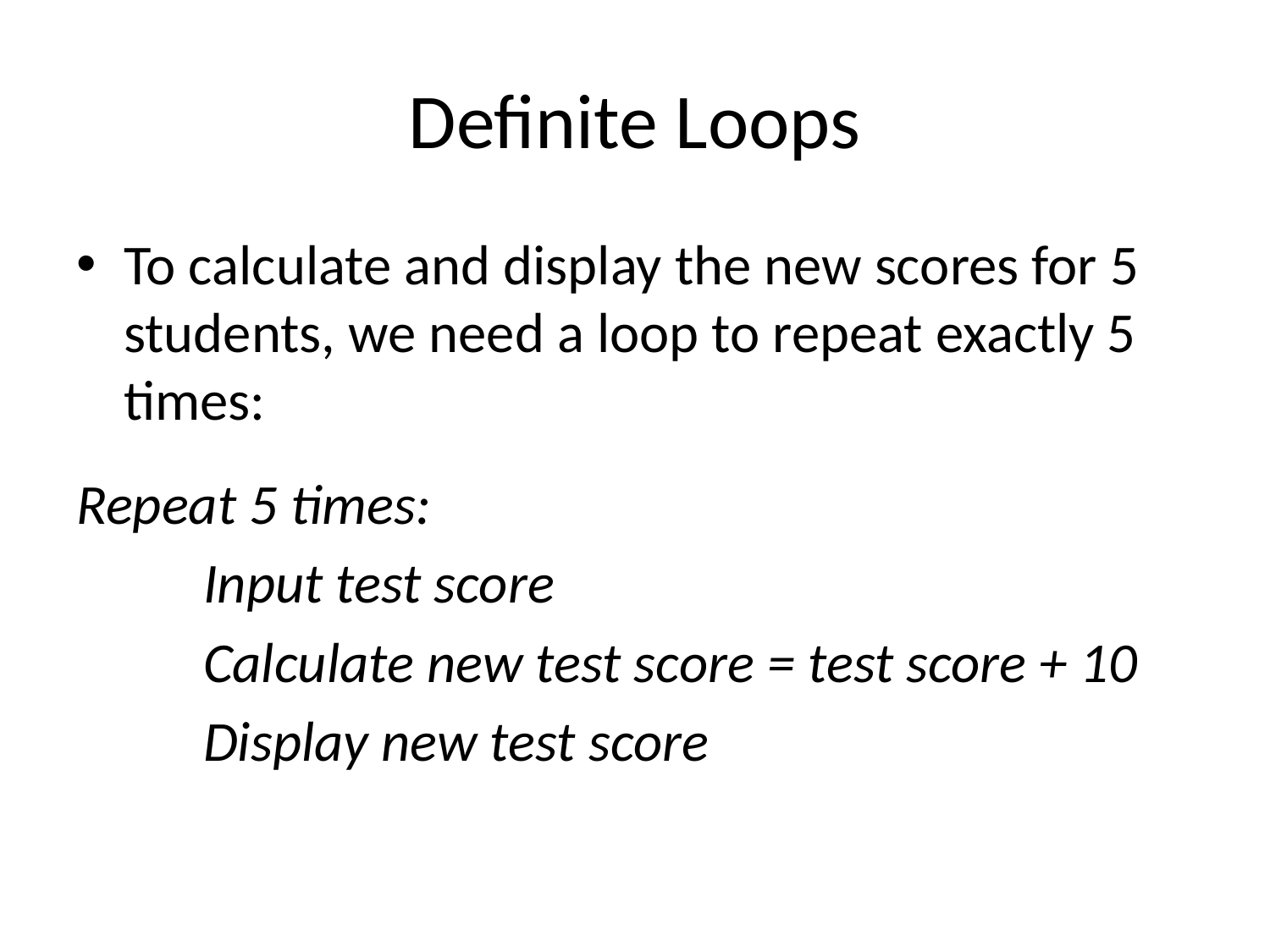

# Definite Loops
To calculate and display the new scores for 5 students, we need a loop to repeat exactly 5 times:

Repeat 5 times:
	Input test score
	Calculate new test score = test score + 10
	Display new test score